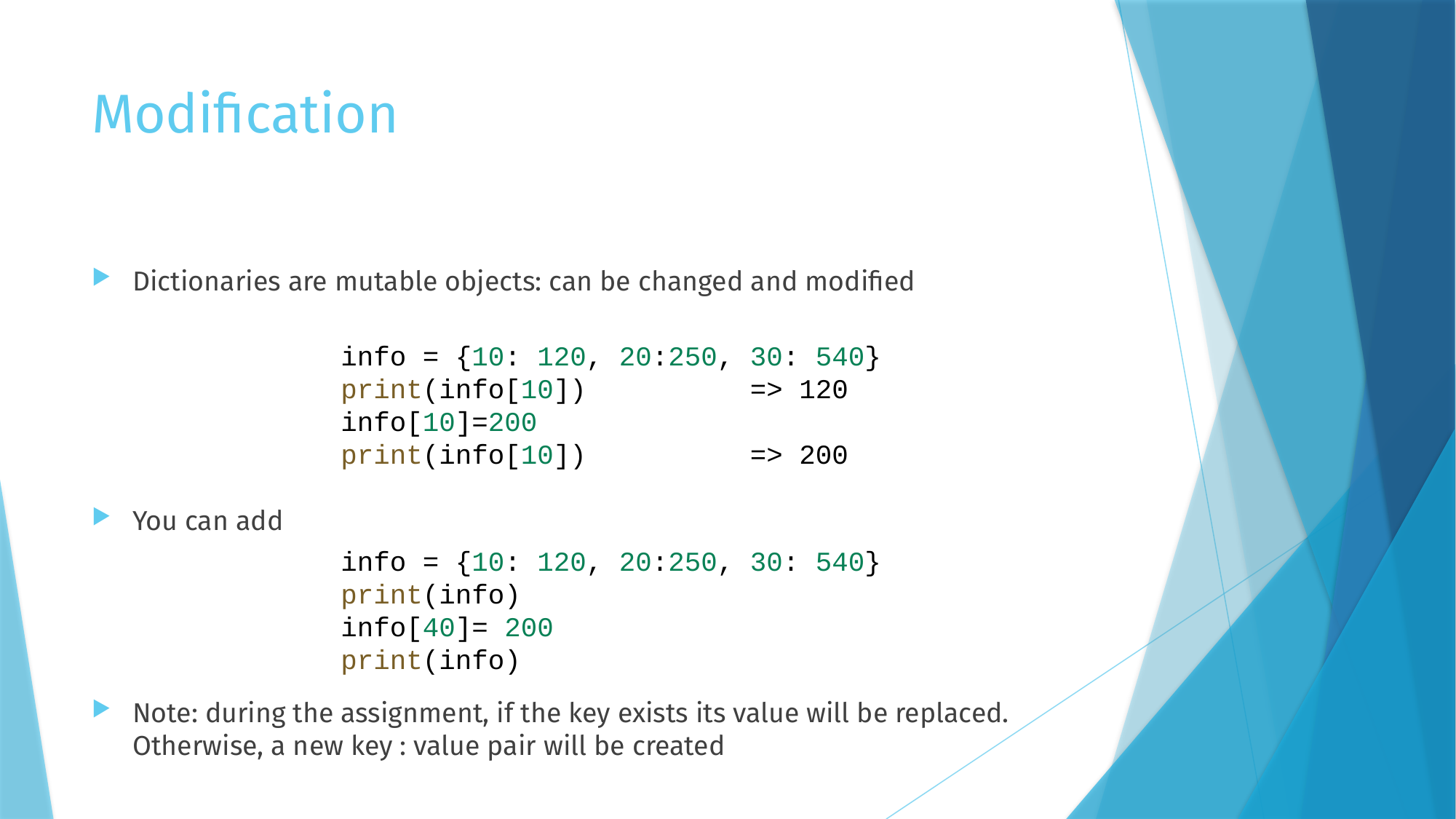

# Modification
Dictionaries are mutable objects: can be changed and modified

You can add

Note: during the assignment, if the key exists its value will be replaced. Otherwise, a new key : value pair will be created
info = {10: 120, 20:250, 30: 540}
print(info[10])          => 120
info[10]=200
print(info[10])          => 200
info = {10: 120, 20:250, 30: 540}
print(info)
info[40]= 200
print(info)